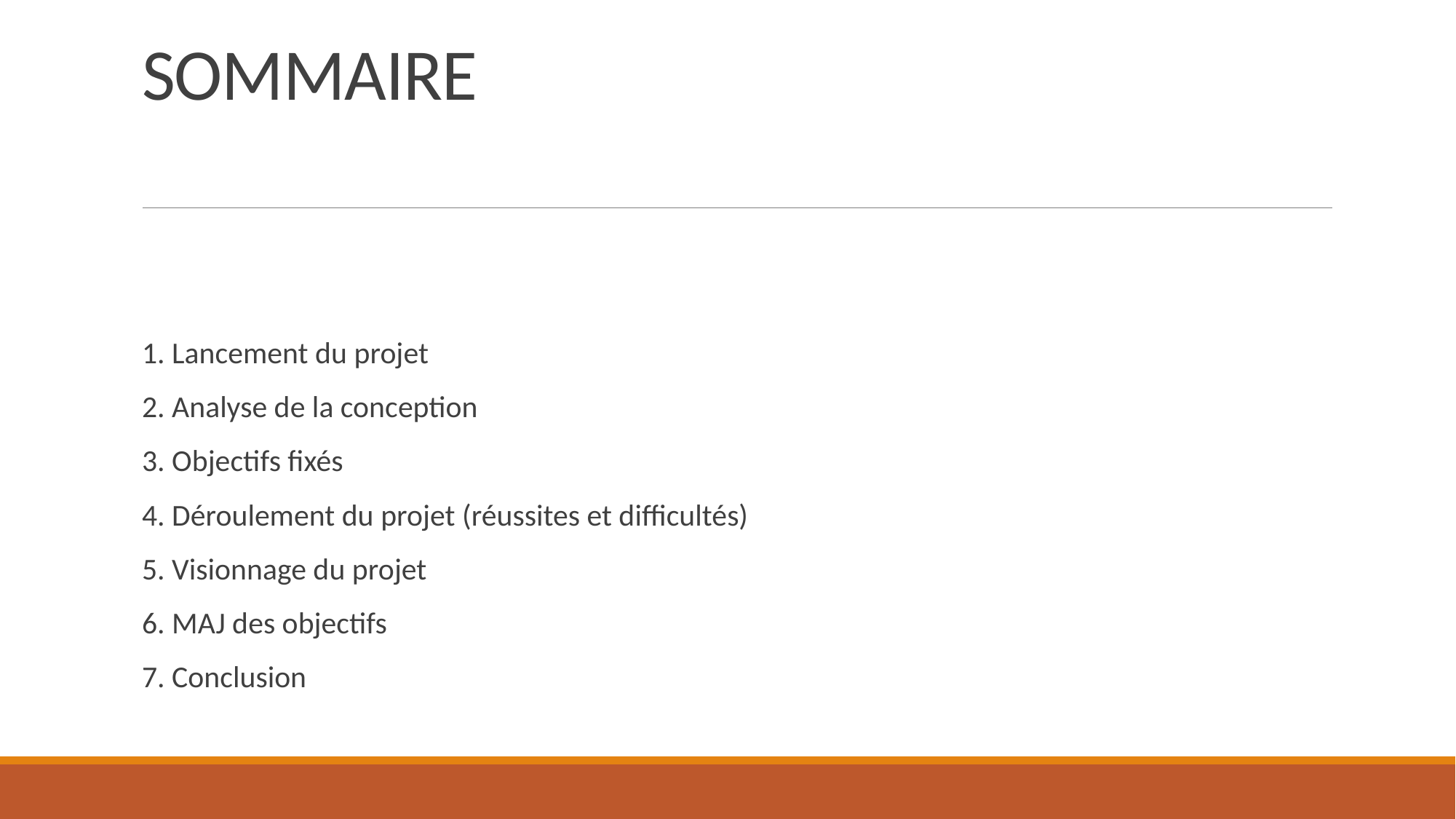

# SOMMAIRE

1. Lancement du projet
2. Analyse de la conception
3. Objectifs fixés
4. Déroulement du projet (réussites et difficultés)
5. Visionnage du projet
6. MAJ des objectifs
7. Conclusion